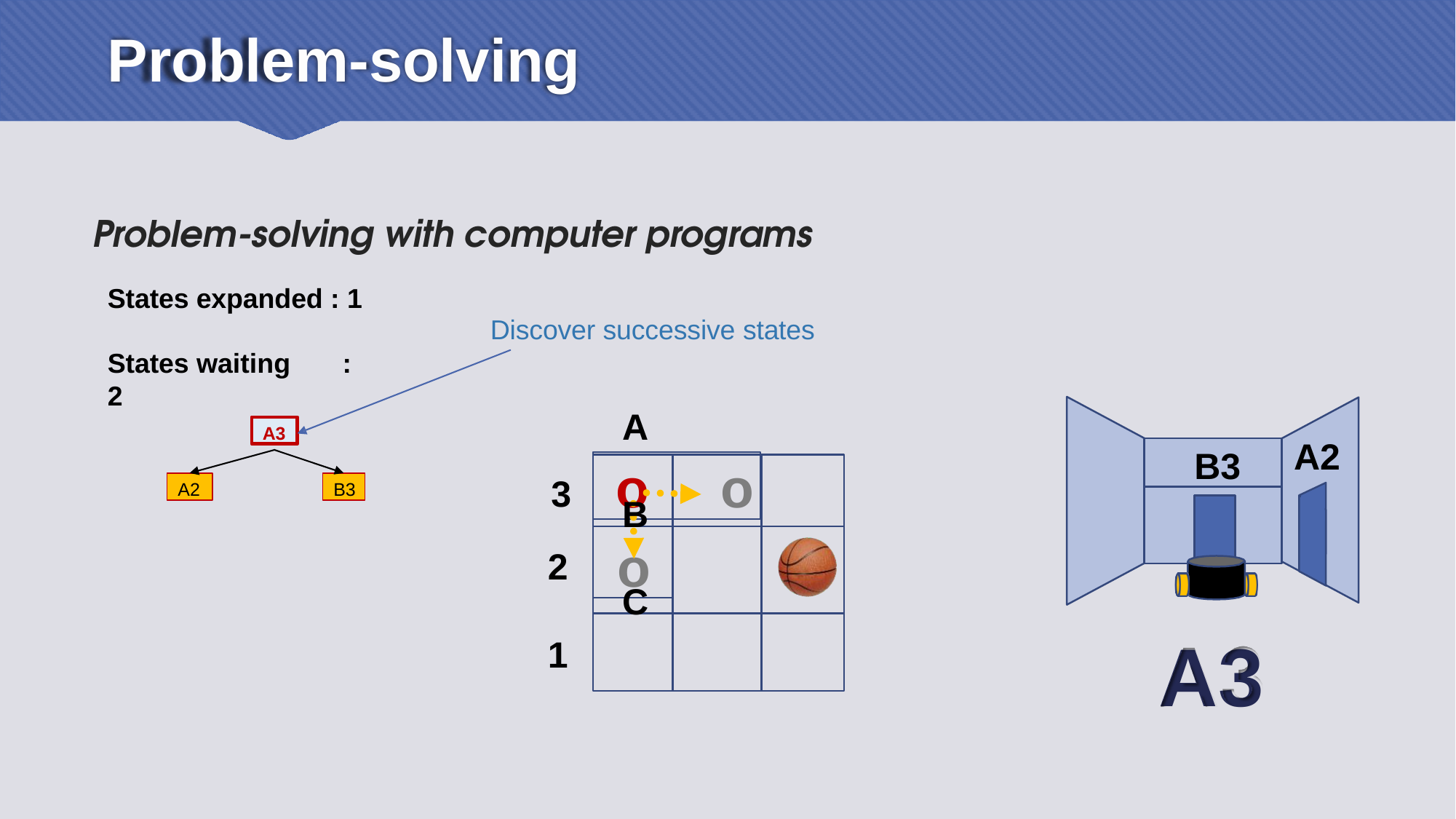

# Problem-solving
Problem-solving with computer programs
States expanded : 1

States waiting	: 2
Discover successive states

A	B	C

A3
A2
B3

o	o

3
2
A2
B3

o

A3
1